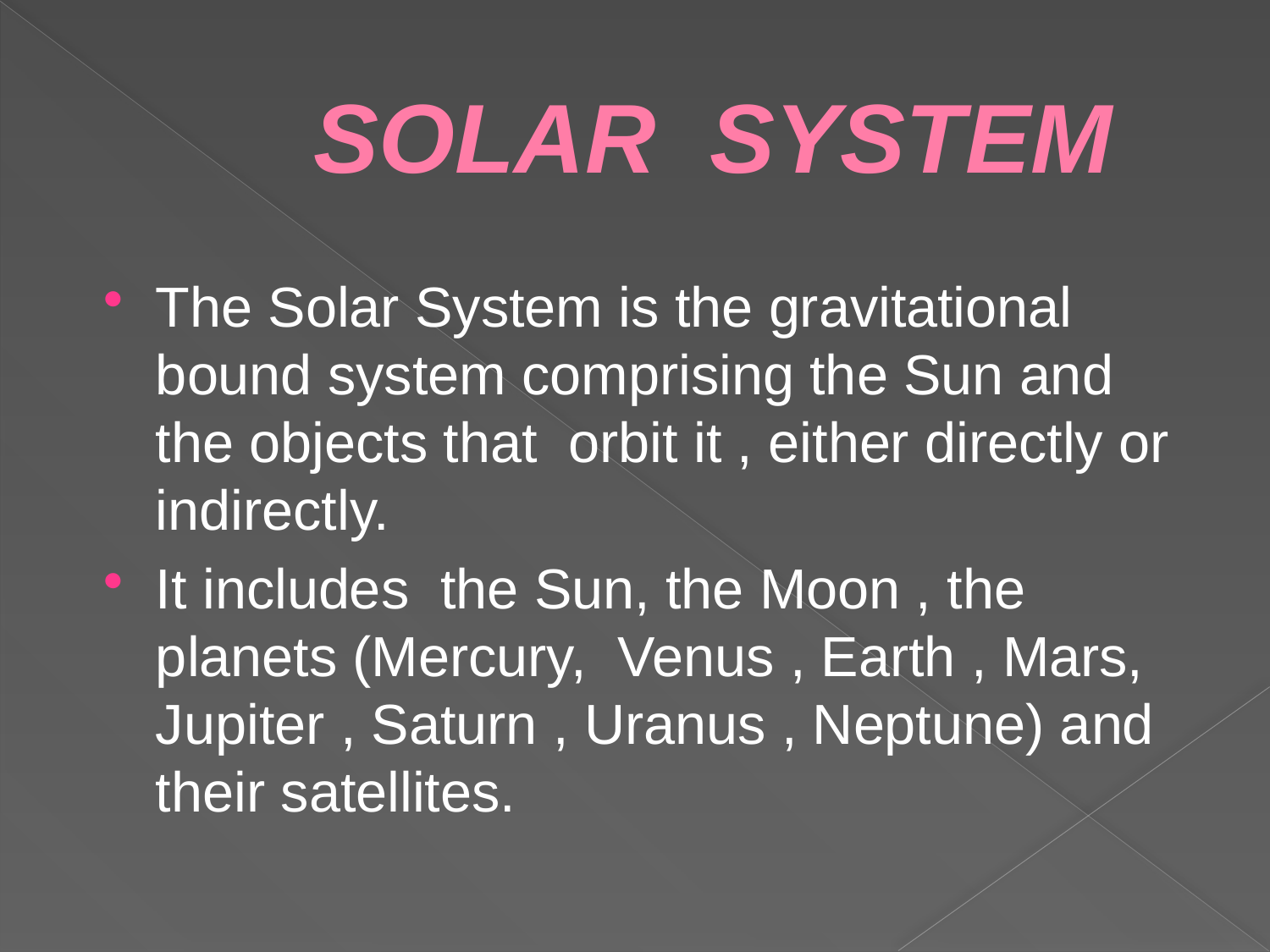

# SOLAR  SYSTEM
The Solar System is the gravitational bound system comprising the Sun and the objects that  orbit it , either directly or indirectly.
It includes  the Sun, the Moon , the planets (Mercury,  Venus , Earth , Mars, Jupiter , Saturn , Uranus , Neptune) and their satellites.